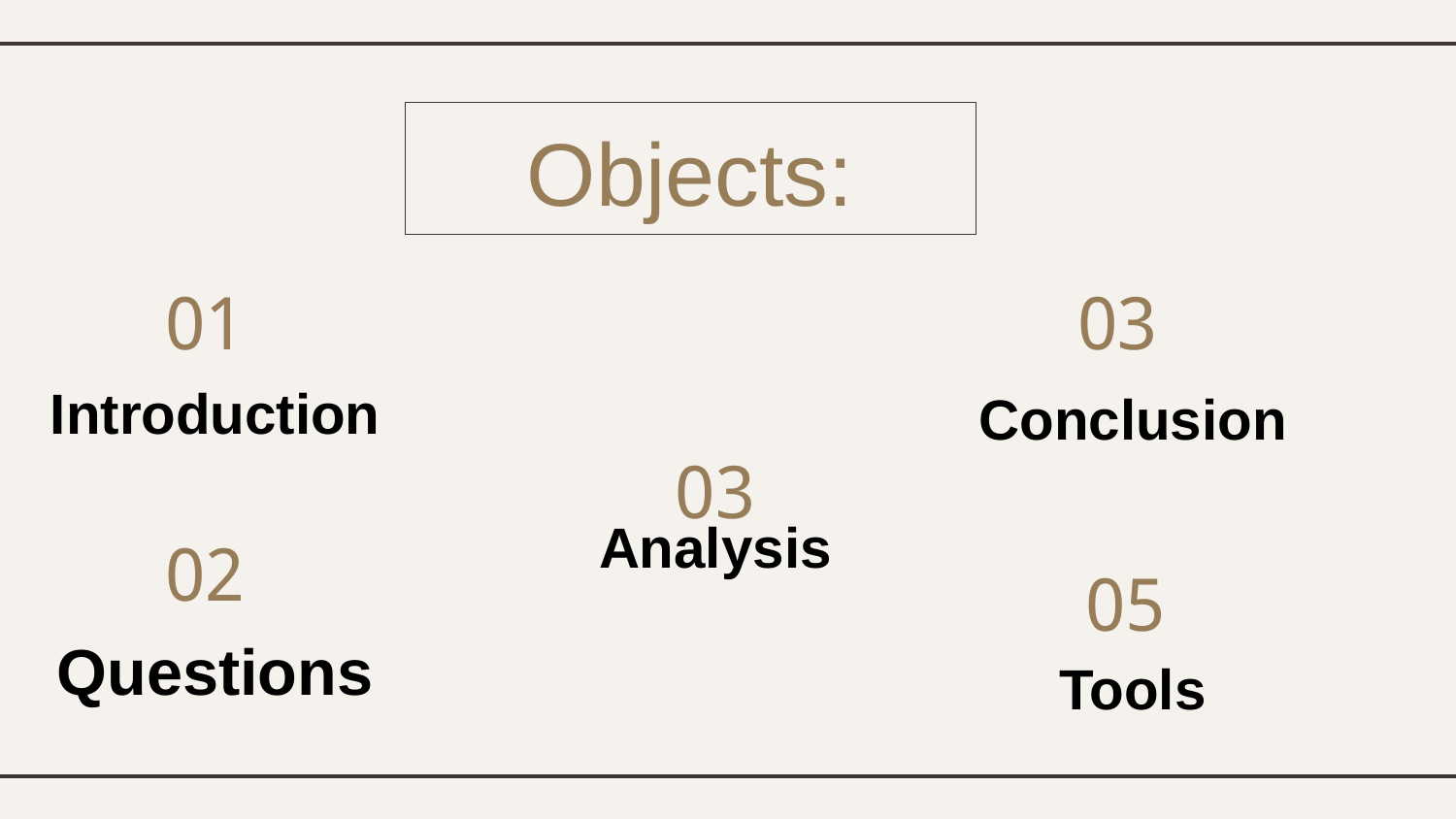

# Objects:
01
03
Introduction
Conclusion
03
Analysis
02
05
Questions
Tools